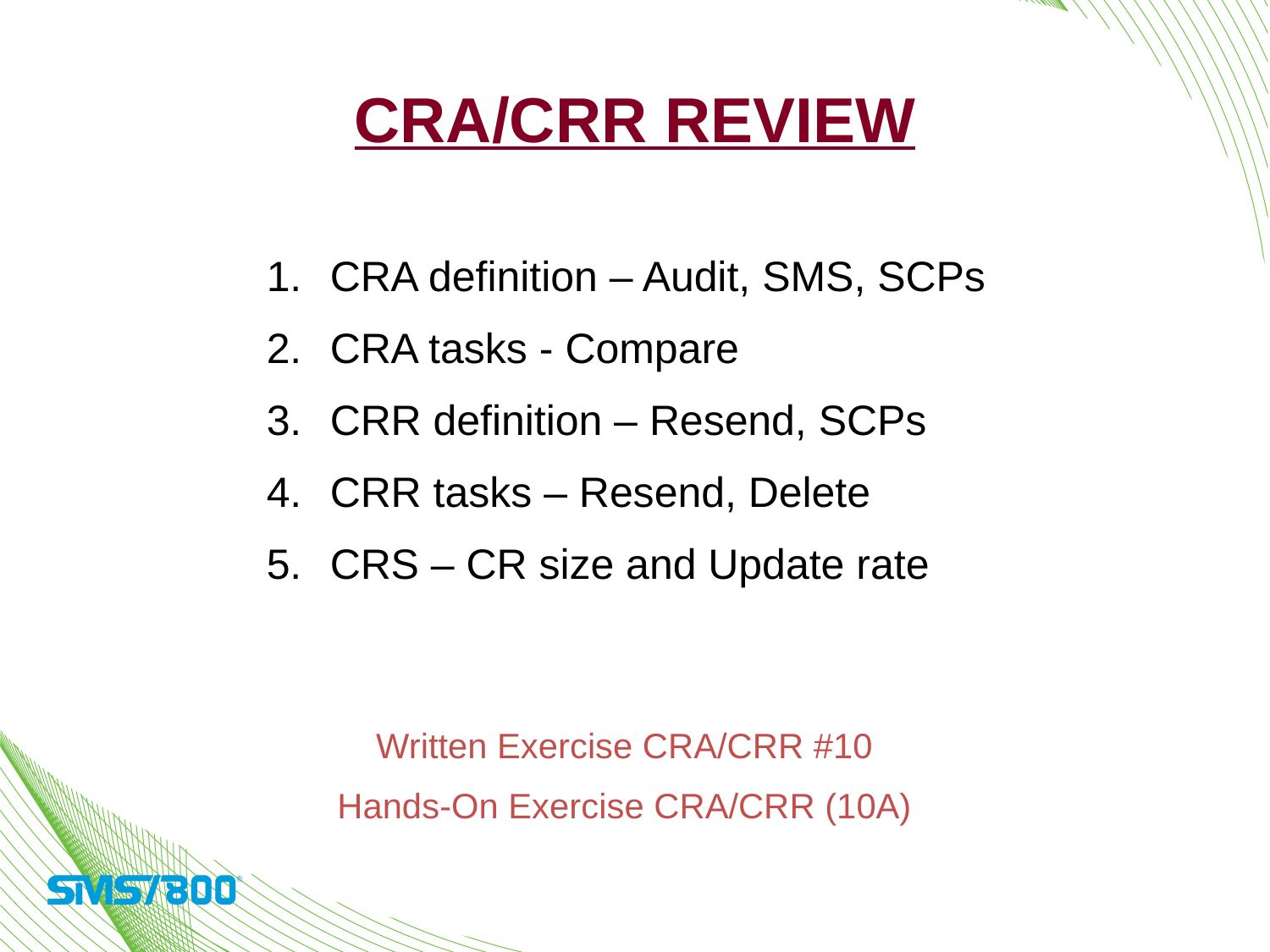

# CRA/CRR Review
CRA definition – Audit, SMS, SCPs
CRA tasks - Compare
CRR definition – Resend, SCPs
CRR tasks – Resend, Delete
CRS – CR size and Update rate
Written Exercise CRA/CRR #10
Hands-On Exercise CRA/CRR (10A)